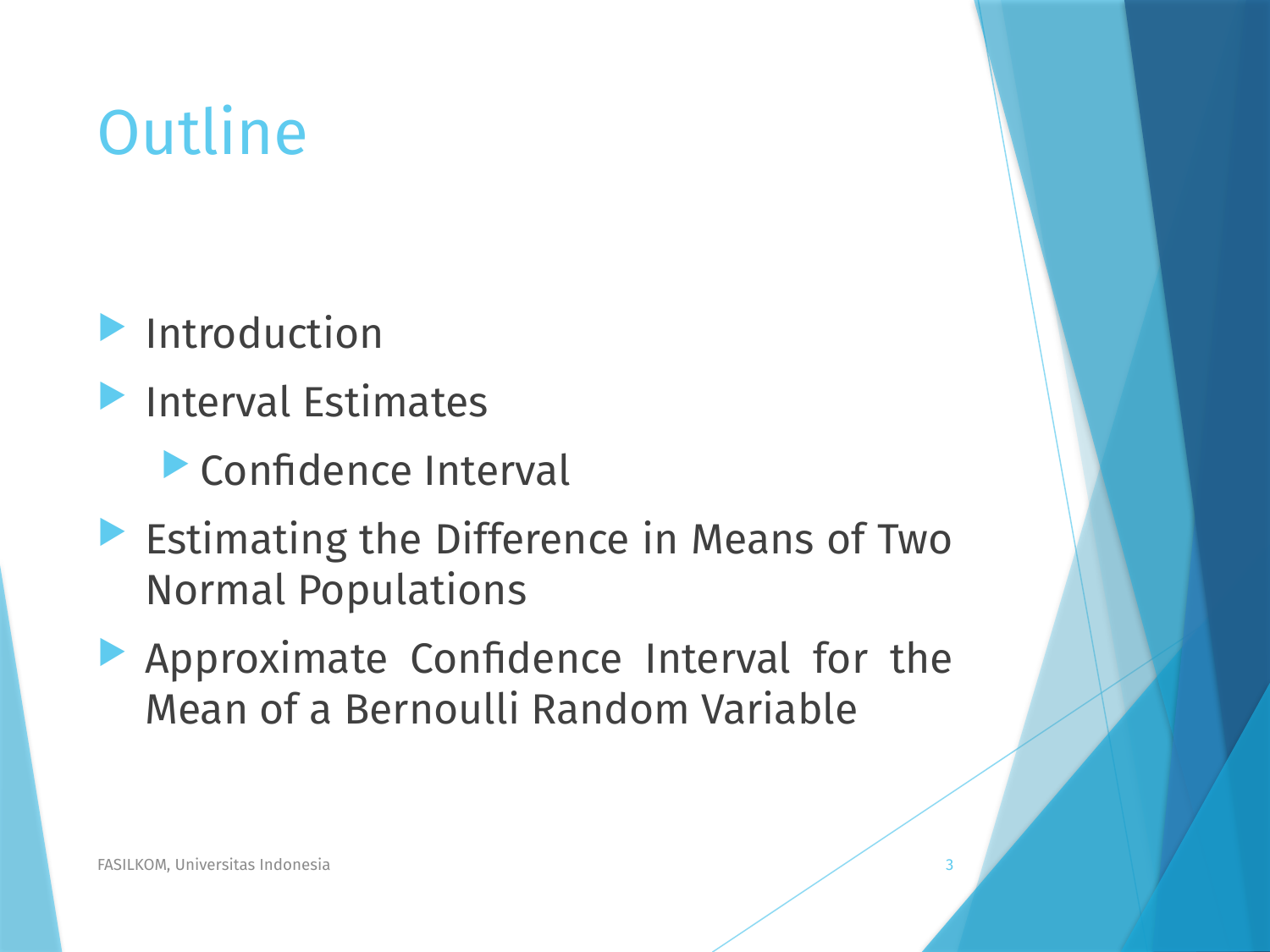

# Outline
Introduction
Interval Estimates
Confidence Interval
Estimating the Difference in Means of Two Normal Populations
Approximate Confidence Interval for the Mean of a Bernoulli Random Variable
FASILKOM, Universitas Indonesia
3